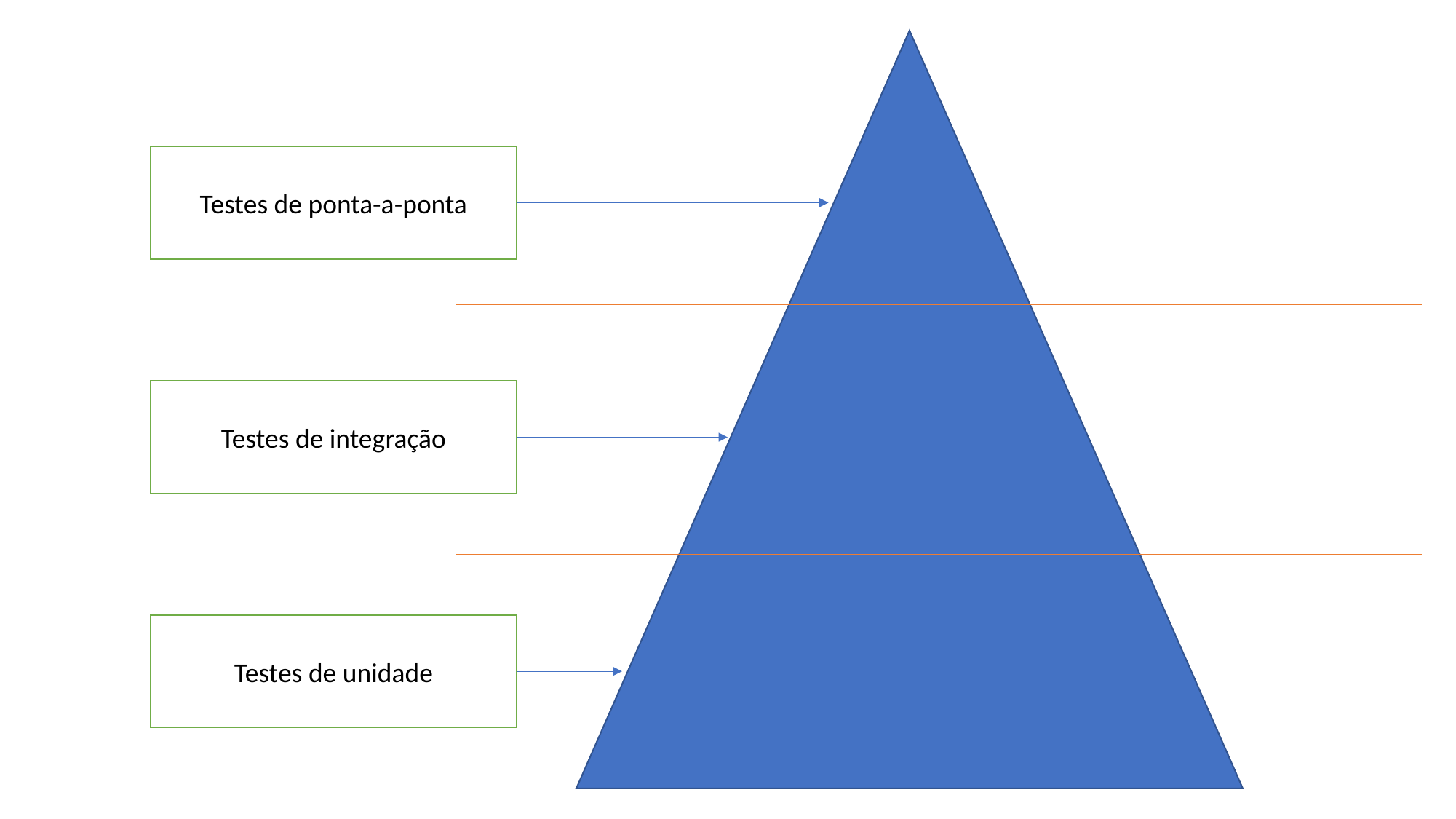

Testes de ponta-a-ponta
Testes de integração
Testes de unidade